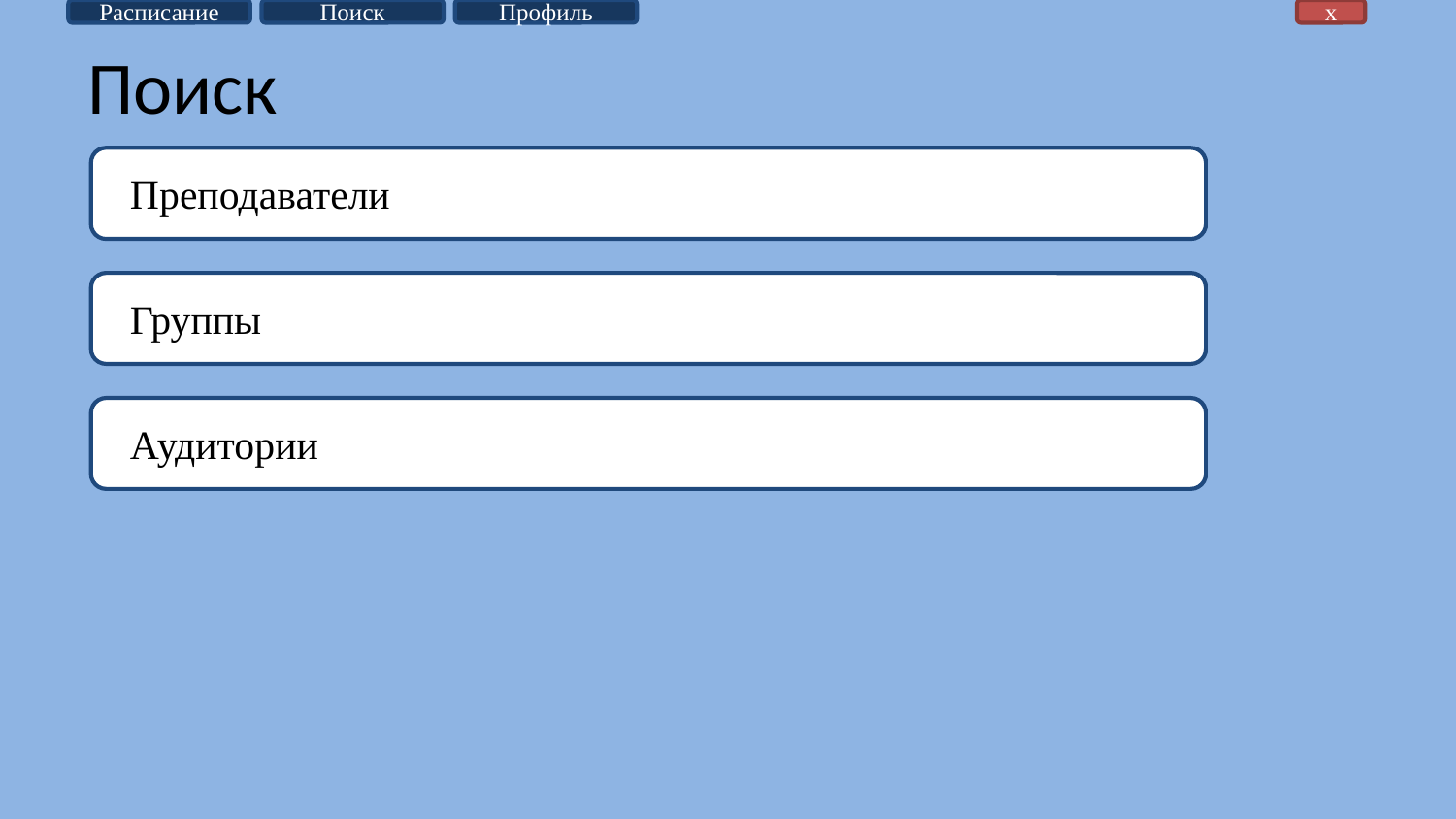

Расписание
Поиск
Профиль
х
# Поиск
  Преподаватели
  Группы
  Аудитории